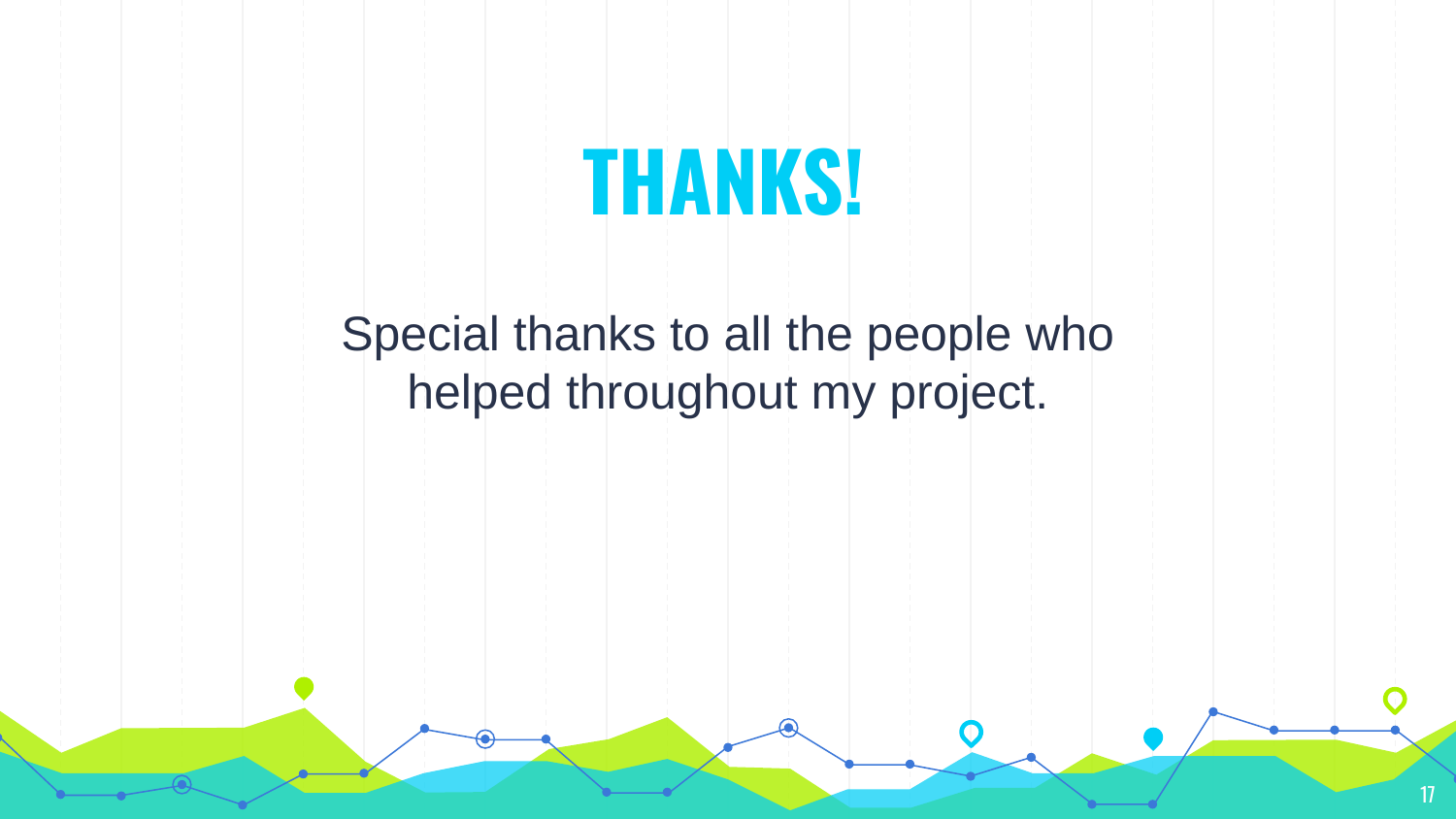

# THANKS!
Special thanks to all the people who helped throughout my project.
17